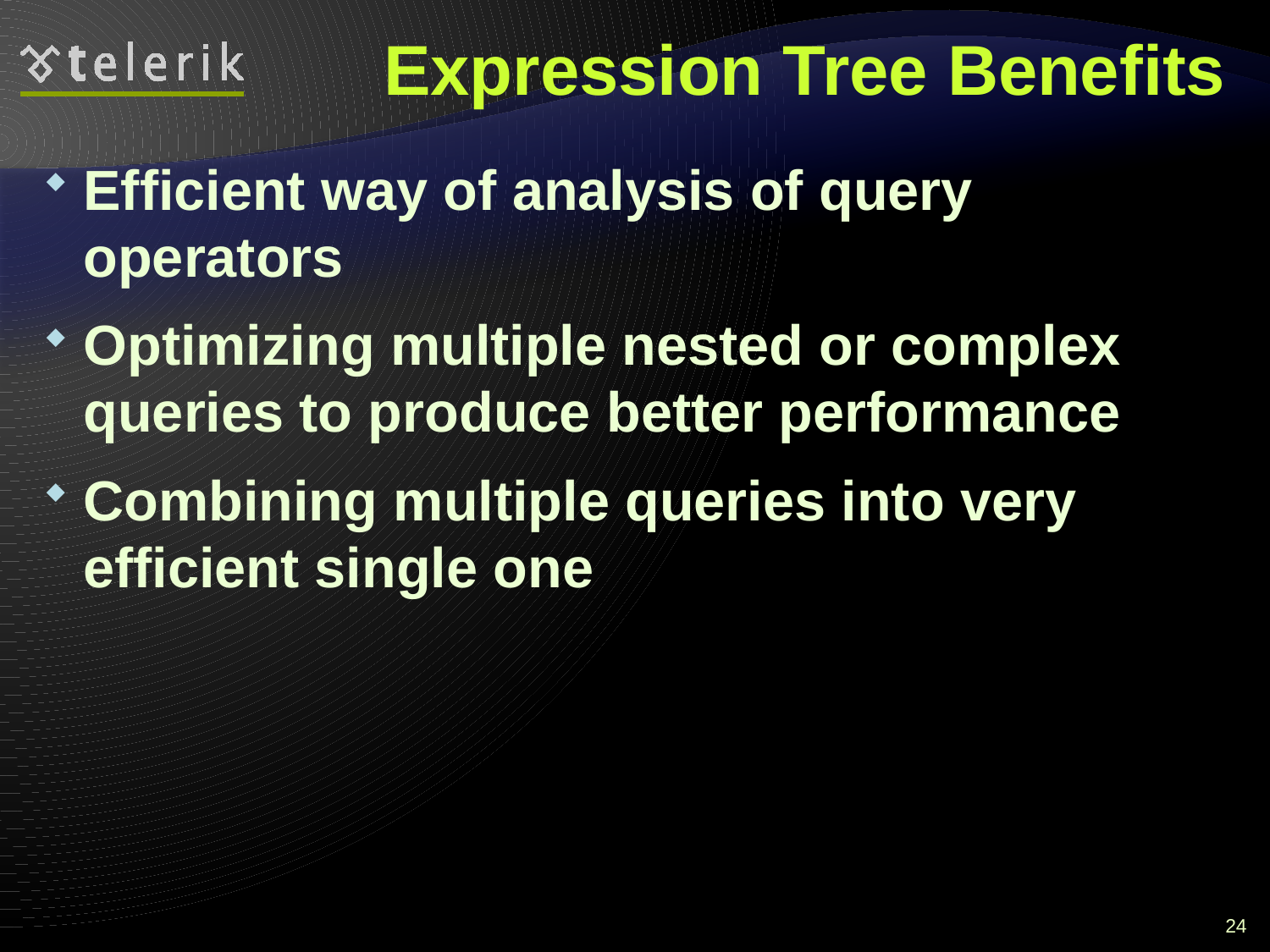

# Expression Tree Benefits
Efficient way of analysis of query operators
Optimizing multiple nested or complex queries to produce better performance
Combining multiple queries into very efficient single one

24